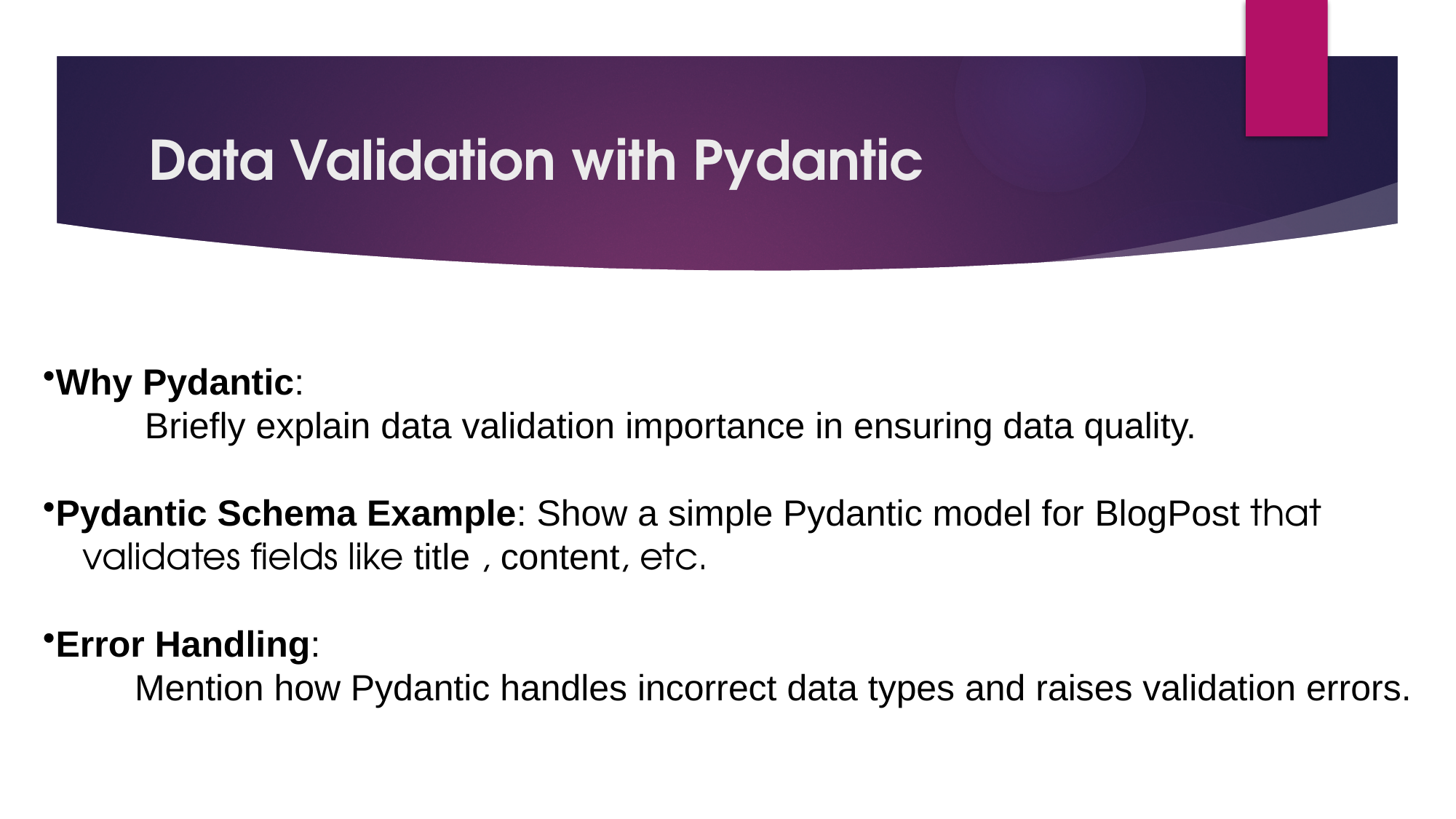

# Data Validation with Pydantic

Why Pydantic:
          Briefly explain data validation importance in ensuring data quality.

Pydantic Schema Example: Show a simple Pydantic model for BlogPost that
    validates fields like title , content, etc.

Error Handling:
         Mention how Pydantic handles incorrect data types and raises validation errors.